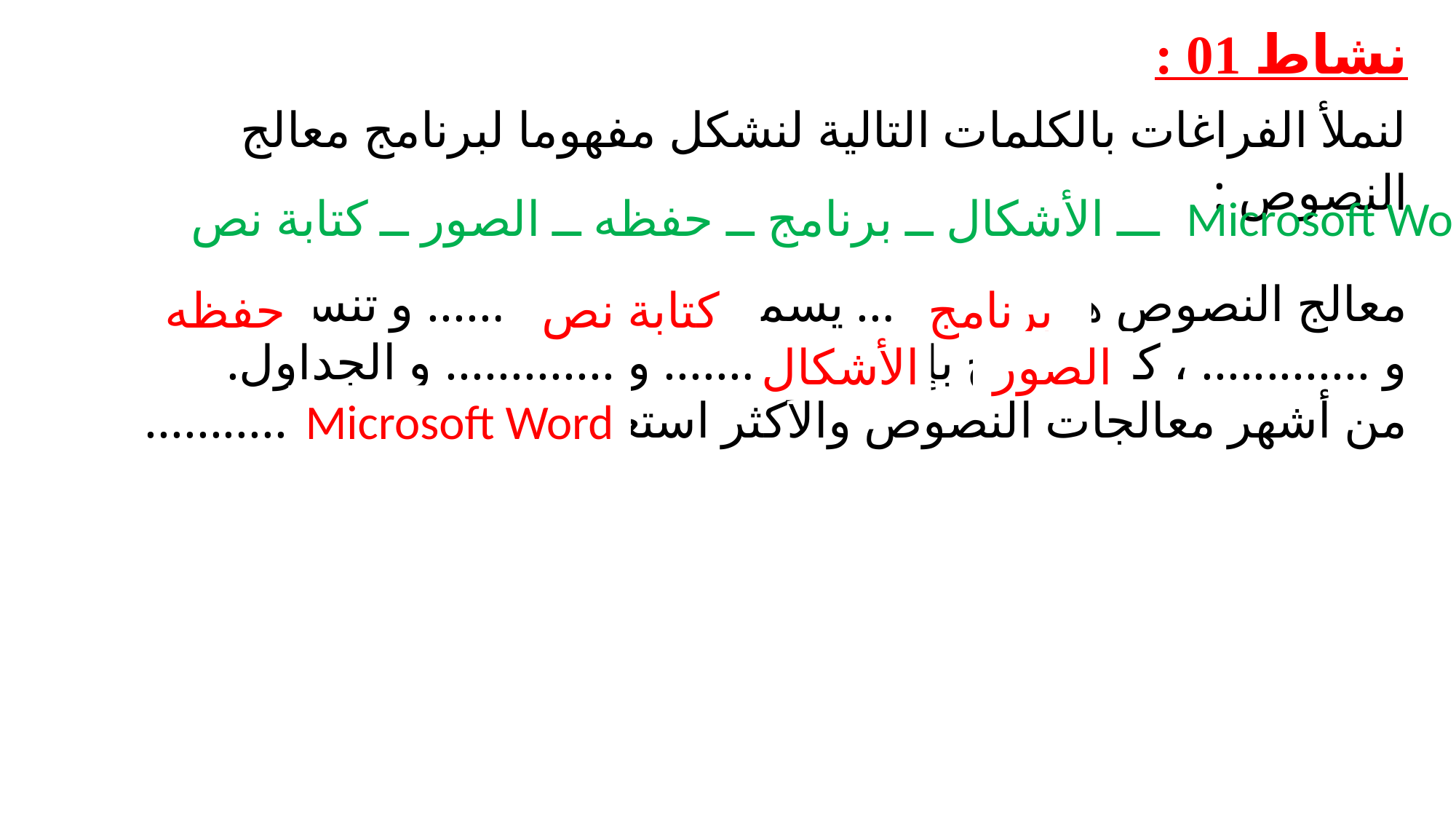

نشاط 01 :
لنملأ الفراغات بالكلمات التالية لنشكل مفهوما لبرنامج معالج النصوص :
Microsoft Word  ـــ الأشكال ــ برنامج ــ حفظه ــ الصور ــ كتابة نص
معالج النصوص هو .............. يسمح بـ ................... و تنسيقه و ............. ، كما يسمح بإضافة ........... و ............. و الجداول.
من أشهر معالجات النصوص والأكثر استعمالا هو .........................
حفظه
كتابة نص
برنامج
الأشكال
الصور
Microsoft Word